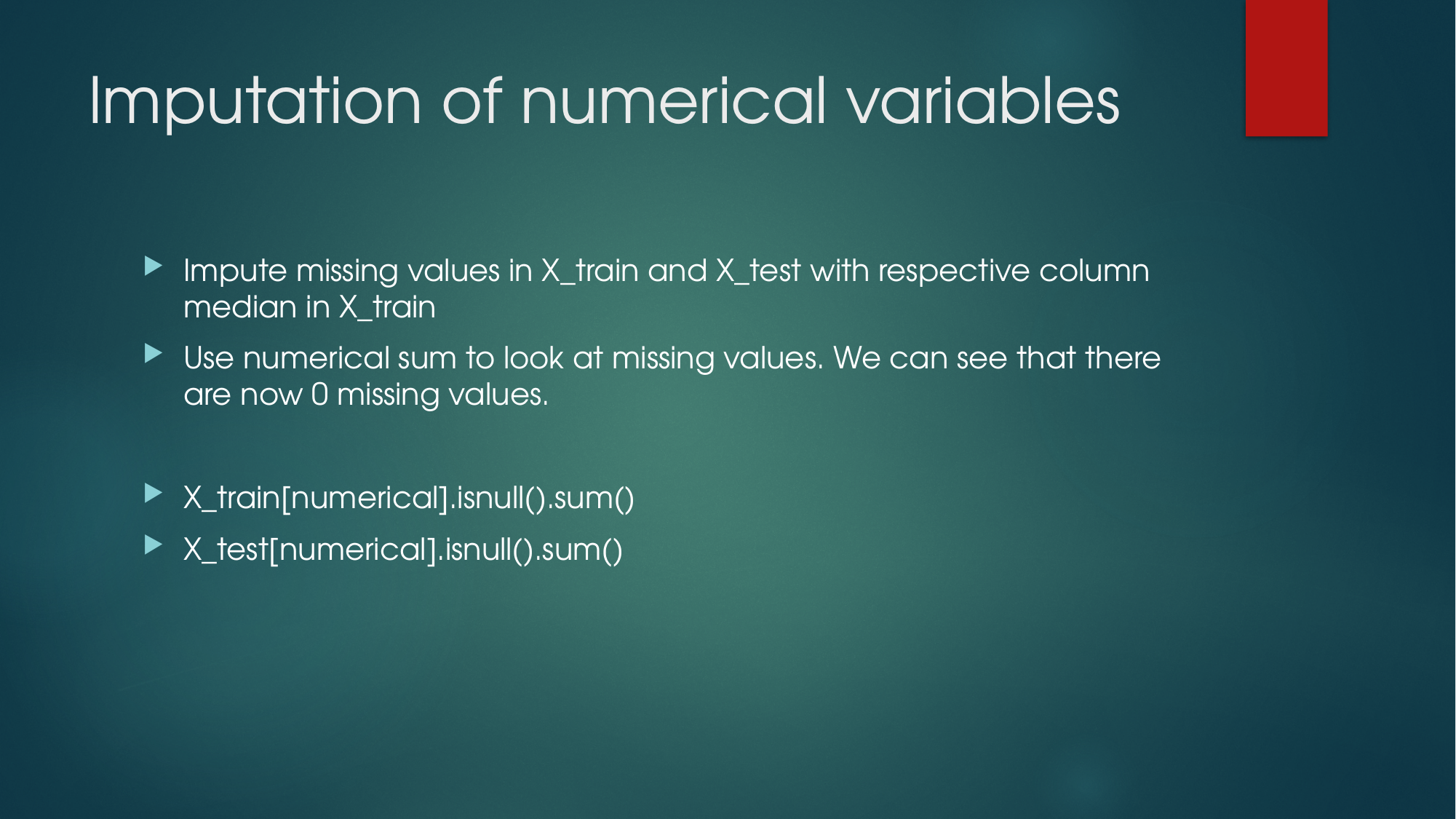

# Imputation of numerical variables
Impute missing values in X_train and X_test with respective column median in X_train
Use numerical sum to look at missing values. We can see that there are now 0 missing values.

X_train[numerical].isnull().sum()
X_test[numerical].isnull().sum()